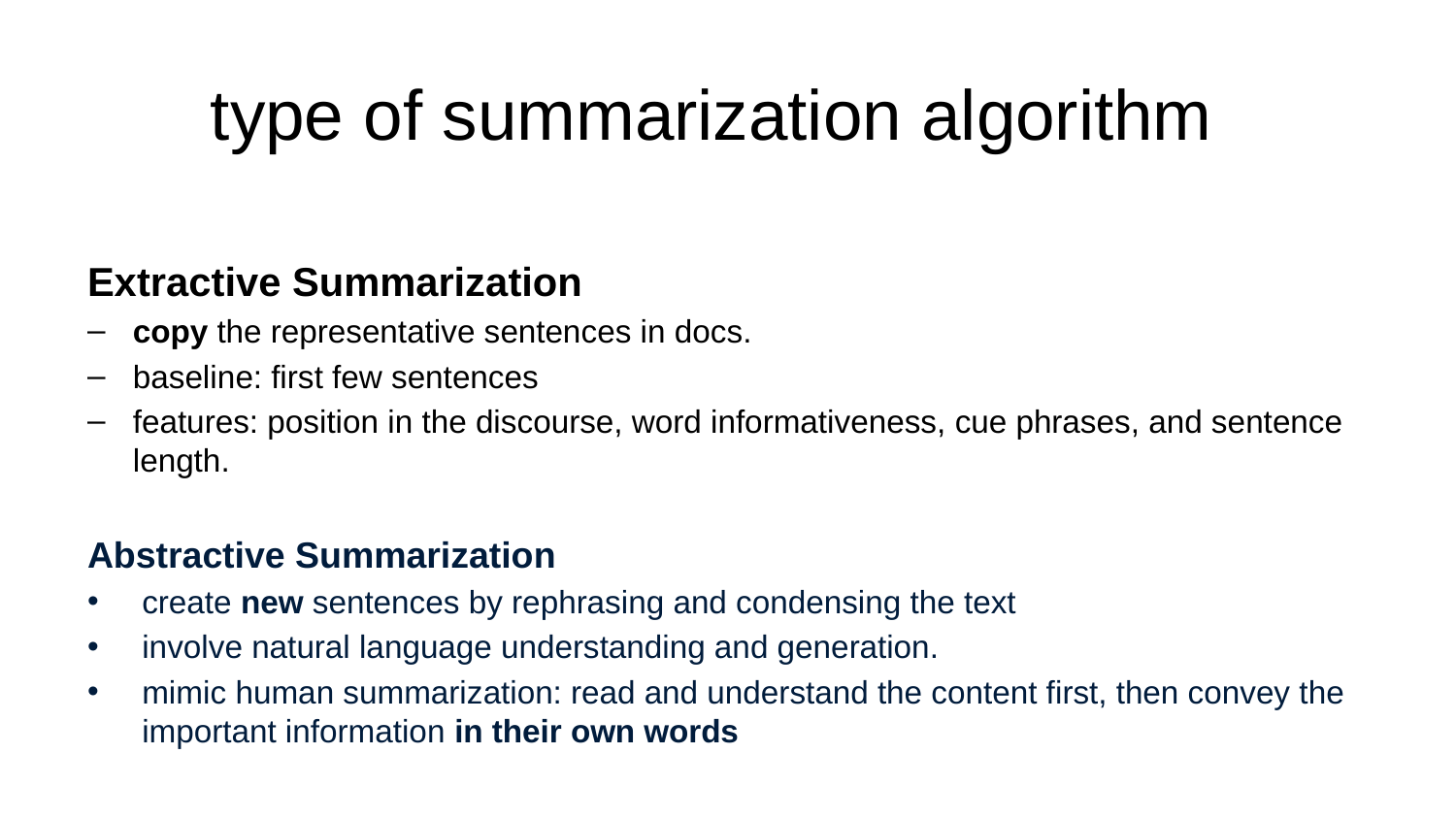

# type of summarization algorithm
Extractive Summarization
copy the representative sentences in docs.
baseline: first few sentences
features: position in the discourse, word informativeness, cue phrases, and sentence length.

Abstractive Summarization
create new sentences by rephrasing and condensing the text
involve natural language understanding and generation.
mimic human summarization: read and understand the content first, then convey the important information in their own words